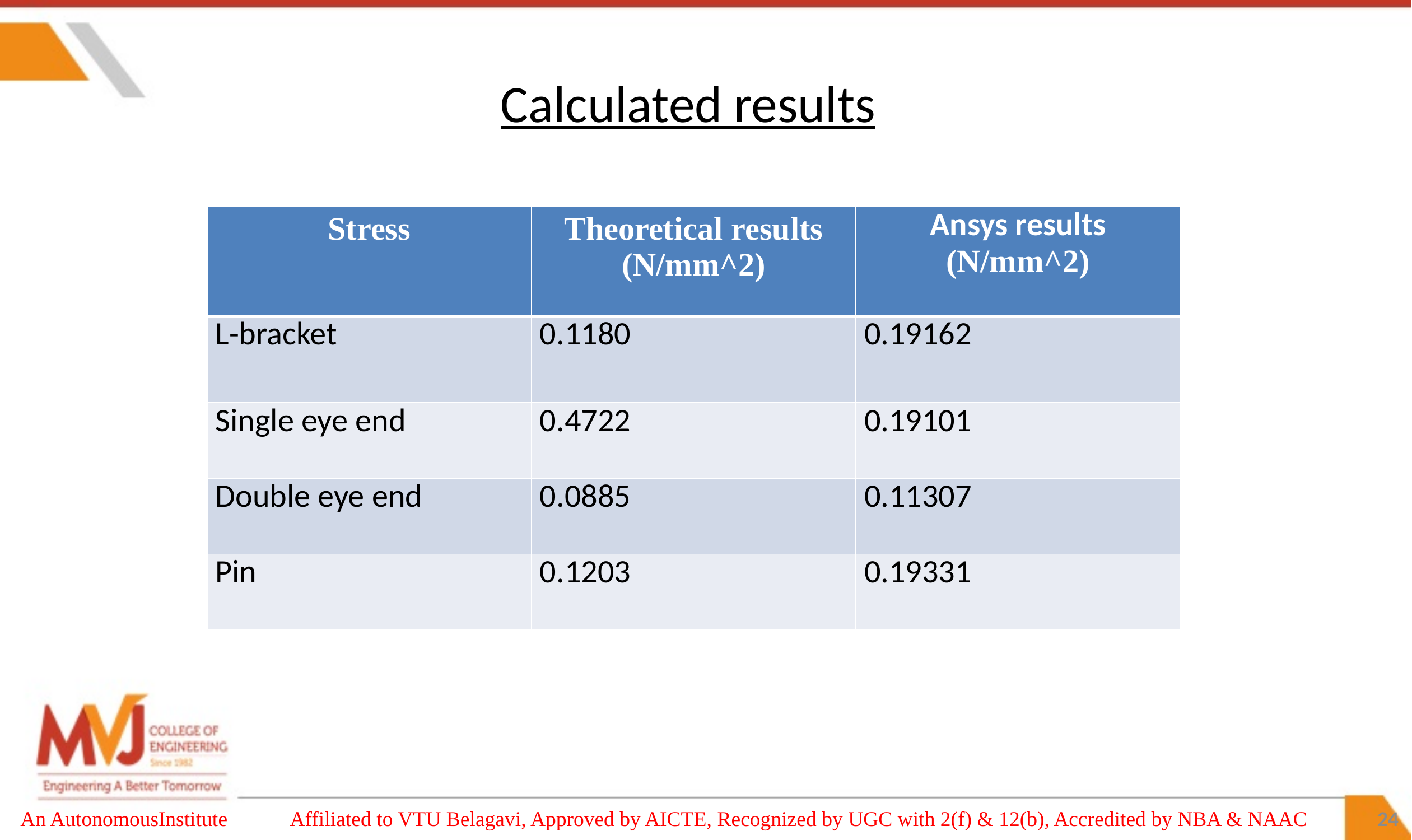

# Calculated results
| Stress | Theoretical results (N/mm^2) | Ansys results (N/mm^2) |
| --- | --- | --- |
| L-bracket | 0.1180 | 0.19162 |
| Single eye end | 0.4722 | 0.19101 |
| Double eye end | 0.0885 | 0.11307 |
| Pin | 0.1203 | 0.19331 |
An AutonomousInstitute            Affiliated to VTU Belagavi, Approved by AICTE, Recognized by UGC with 2(f) & 12(b), Accredited by NBA & NAAC
24